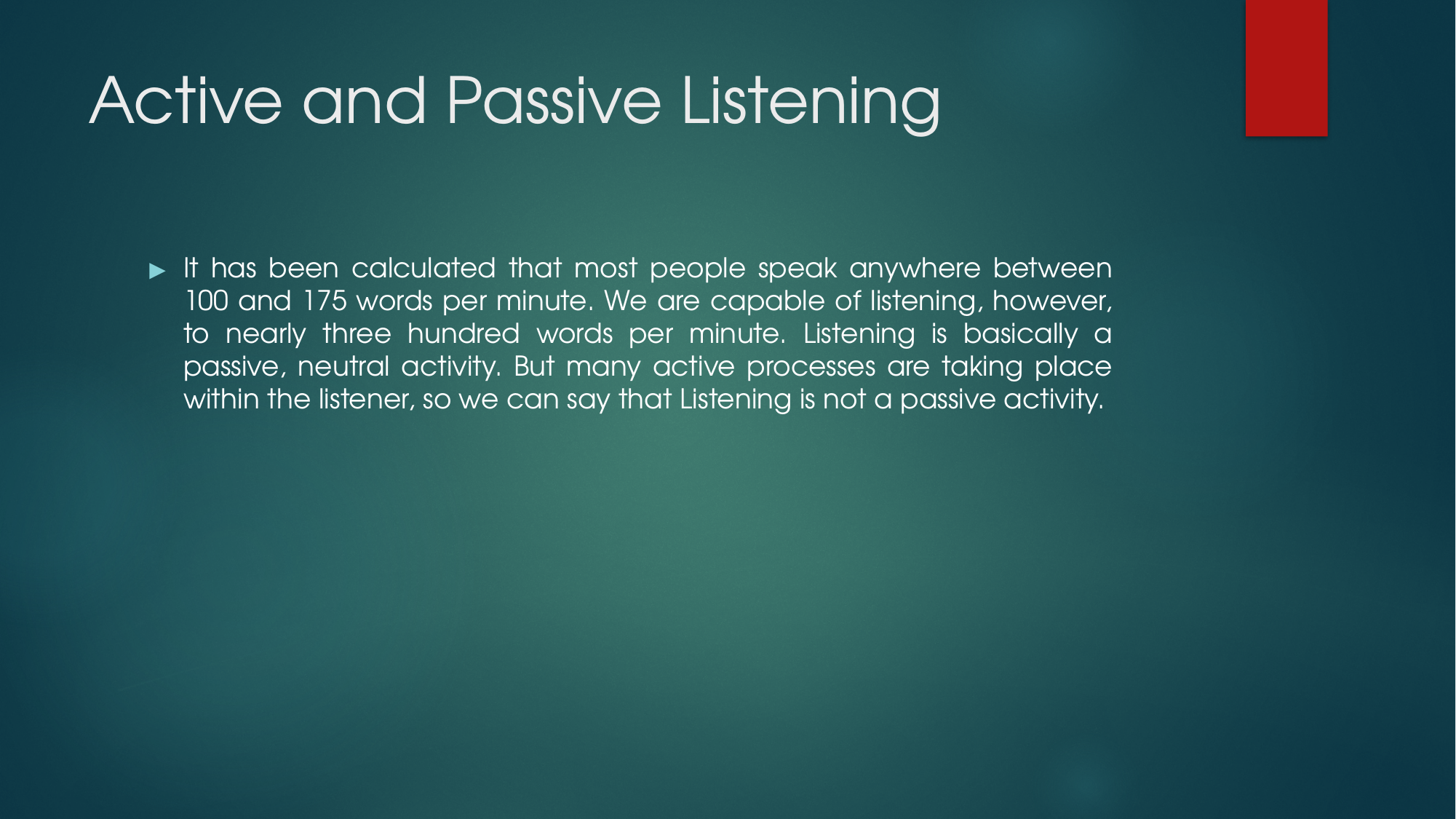

# Active and Passive Listening
It has been calculated that most people speak anywhere between 100 and 175 words per minute. We are capable of listening, however, to nearly three hundred words per minute. Listening is basically a passive, neutral activity. But many active processes are taking place within the listener, so we can say that Listening is not a passive activity.